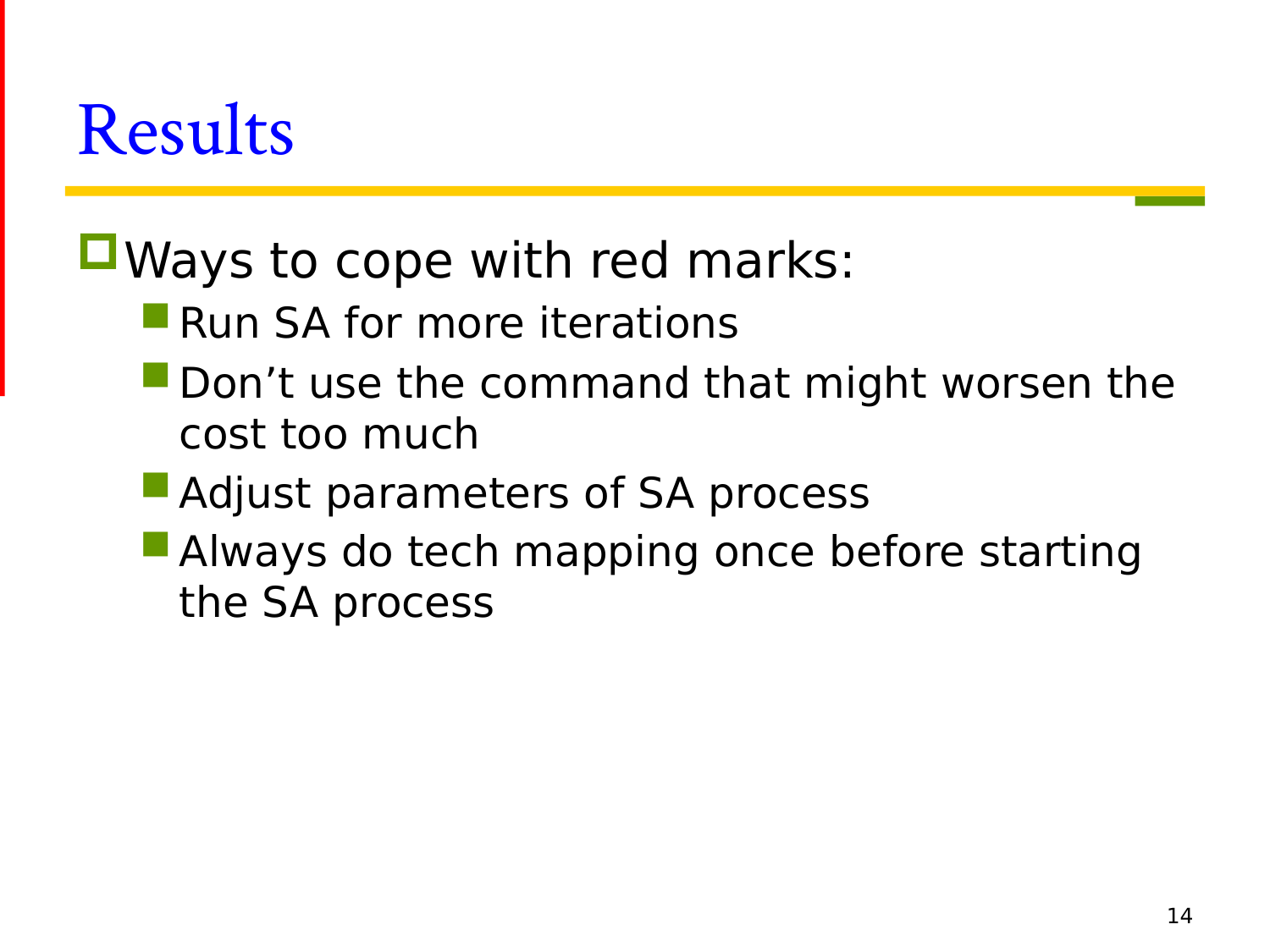

# Results
Ways to cope with red marks:
Run SA for more iterations
Don’t use the command that might worsen the cost too much
Adjust parameters of SA process
Always do tech mapping once before starting the SA process
14